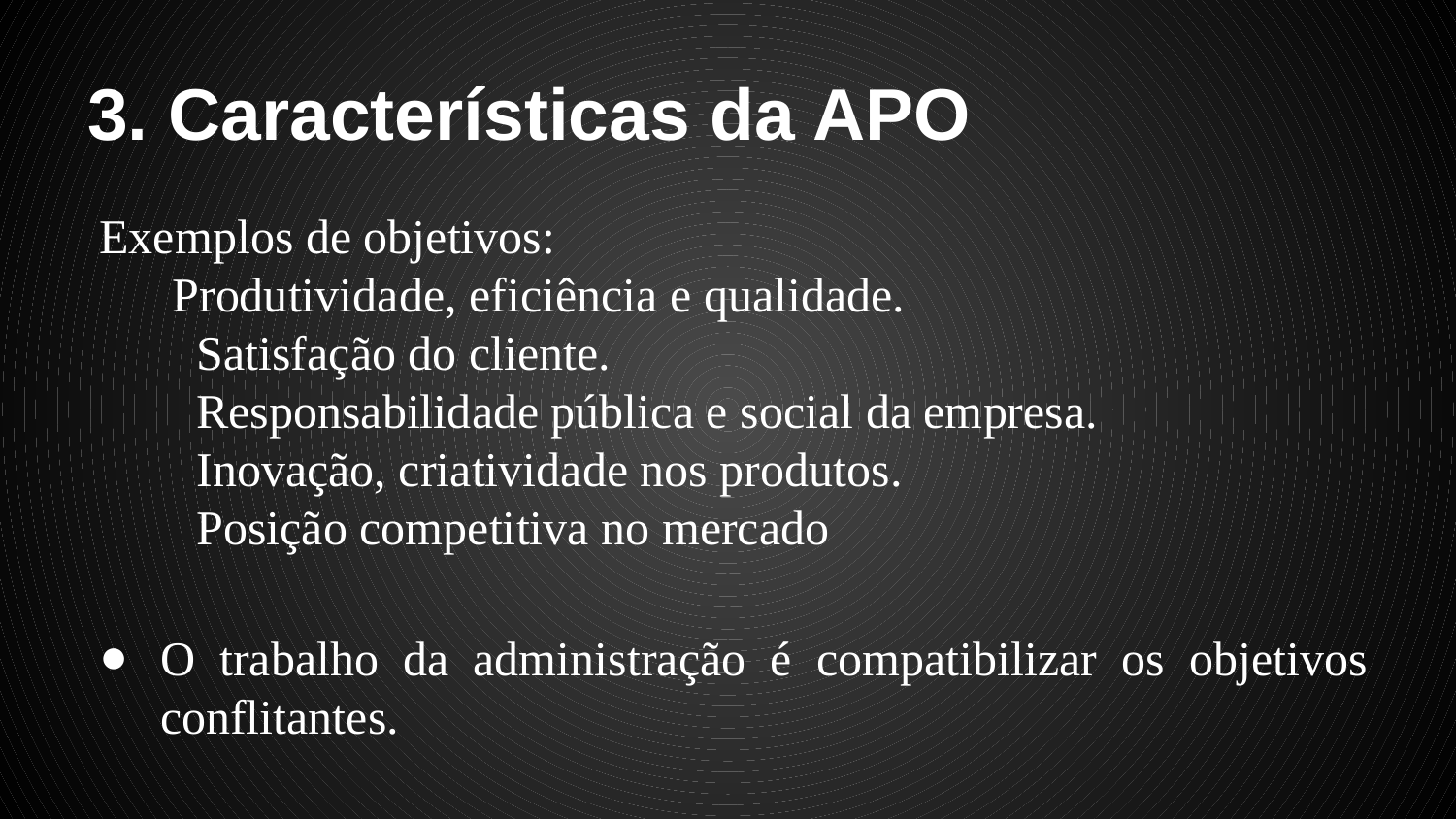

# 3. Características da APO
Exemplos de objetivos:
Produtividade, eficiência e qualidade.
Satisfação do cliente.
Responsabilidade pública e social da empresa.
Inovação, criatividade nos produtos.
Posição competitiva no mercado

O trabalho da administração é compatibilizar os objetivos conflitantes.